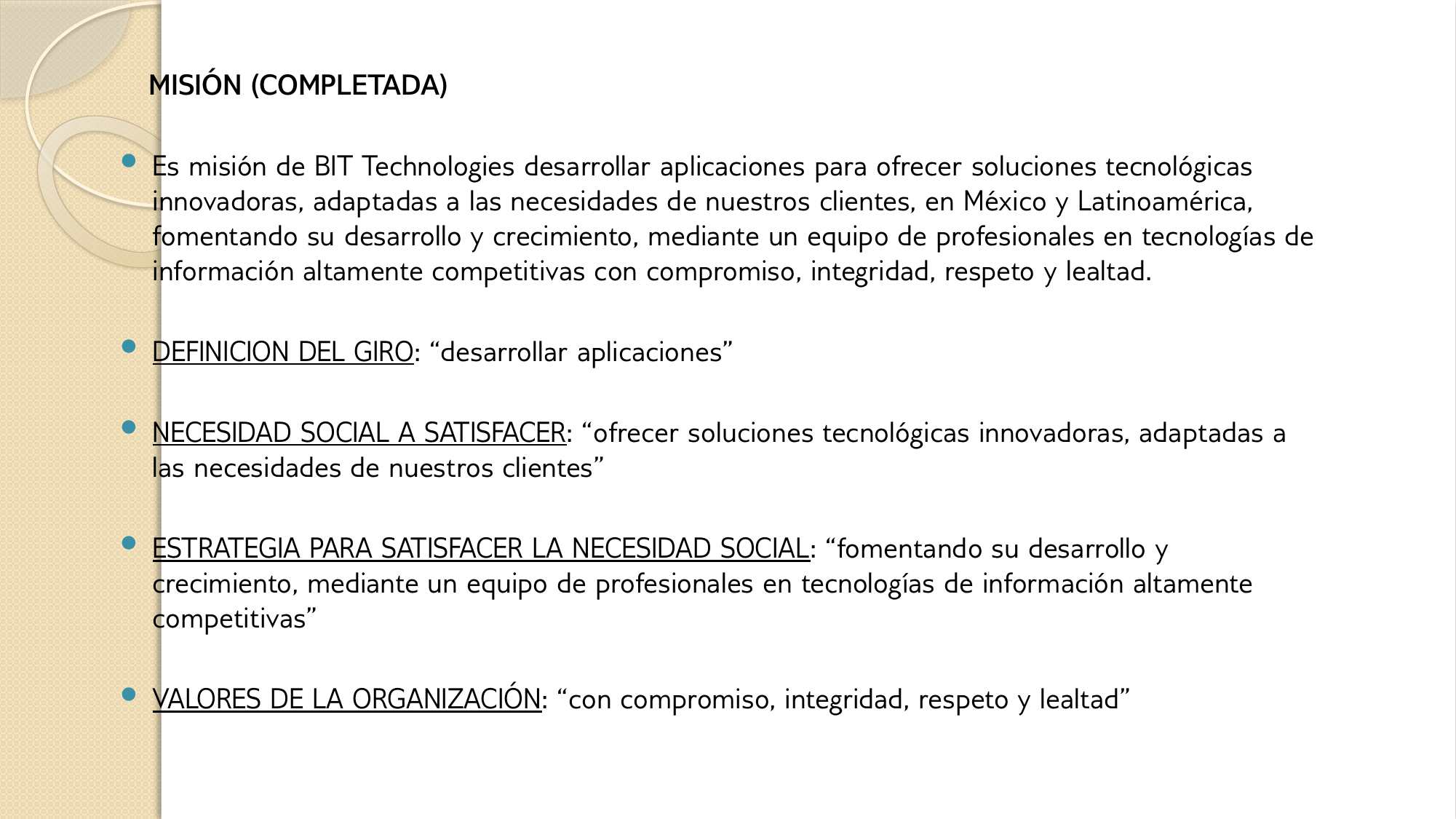

MISIÓN (COMPLETADA)

Es misión de BIT Technologies desarrollar aplicaciones para ofrecer soluciones tecnológicas innovadoras, adaptadas a las necesidades de nuestros clientes, en México y Latinoamérica, fomentando su desarrollo y crecimiento, mediante un equipo de profesionales en tecnologías de información altamente competitivas con compromiso, integridad, respeto y lealtad.

DEFINICION DEL GIRO: “desarrollar aplicaciones”

NECESIDAD SOCIAL A SATISFACER: “ofrecer soluciones tecnológicas innovadoras, adaptadas a las necesidades de nuestros clientes”

ESTRATEGIA PARA SATISFACER LA NECESIDAD SOCIAL: “fomentando su desarrollo y crecimiento, mediante un equipo de profesionales en tecnologías de información altamente competitivas”

VALORES DE LA ORGANIZACIÓN: “con compromiso, integridad, respeto y lealtad”